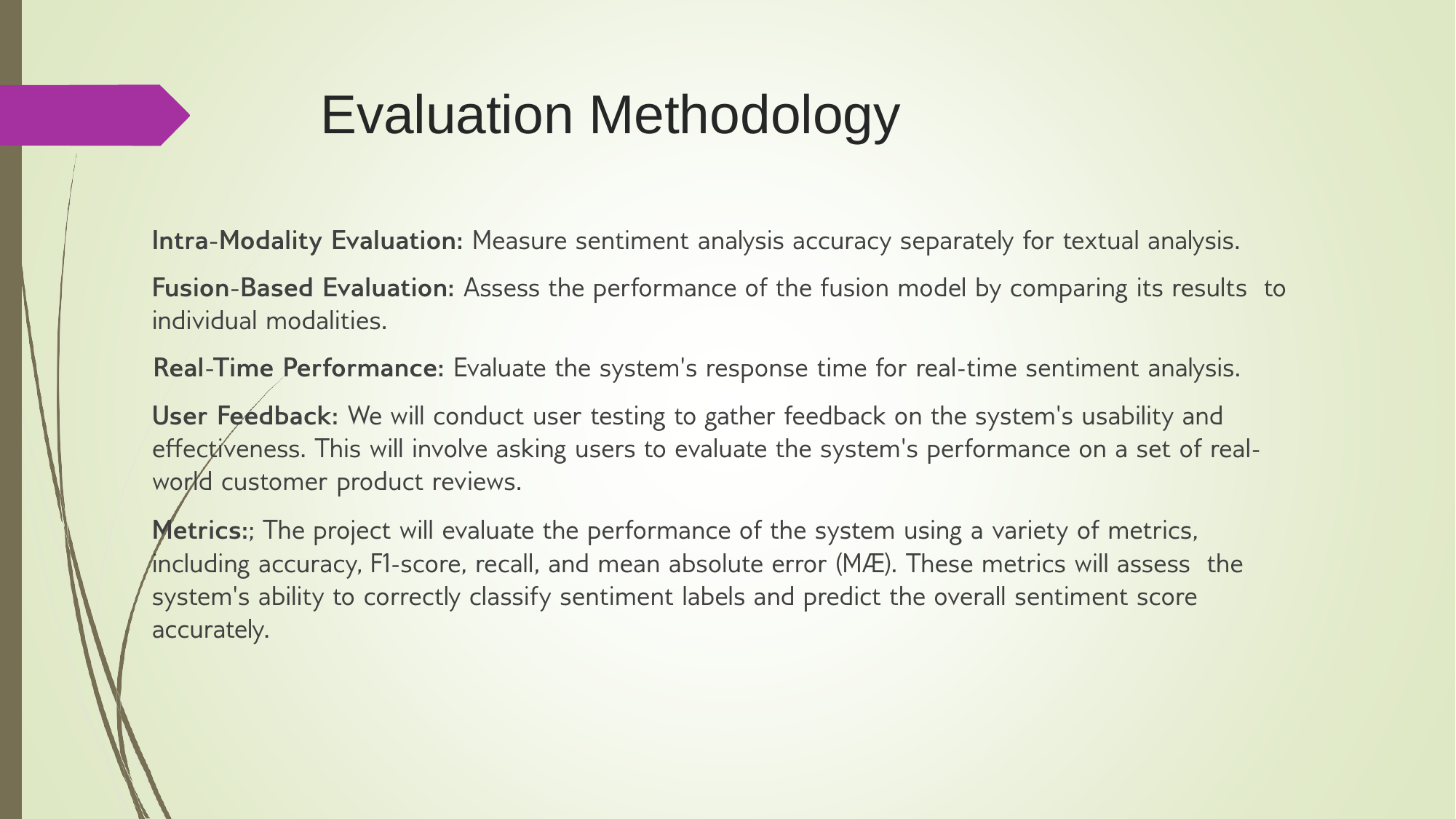

# Evaluation Methodology
	Intra-Modality Evaluation: Measure sentiment analysis accuracy separately for textual analysis.
	Fusion-Based Evaluation: Assess the performance of the fusion model by comparing its results  to individual modalities.
	Real-Time Performance: Evaluate the system's response time for real-time sentiment analysis.
	User Feedback: We will conduct user testing to gather feedback on the system's usability and  effectiveness. This will involve asking users to evaluate the system's performance on a set of real-  world customer product reviews.
	Metrics:; The project will evaluate the performance of the system using a variety of metrics,  including accuracy, F1-score, recall, and mean absolute error (MAE). These metrics will assess  the system's ability to correctly classify sentiment labels and predict the overall sentiment score  accurately.